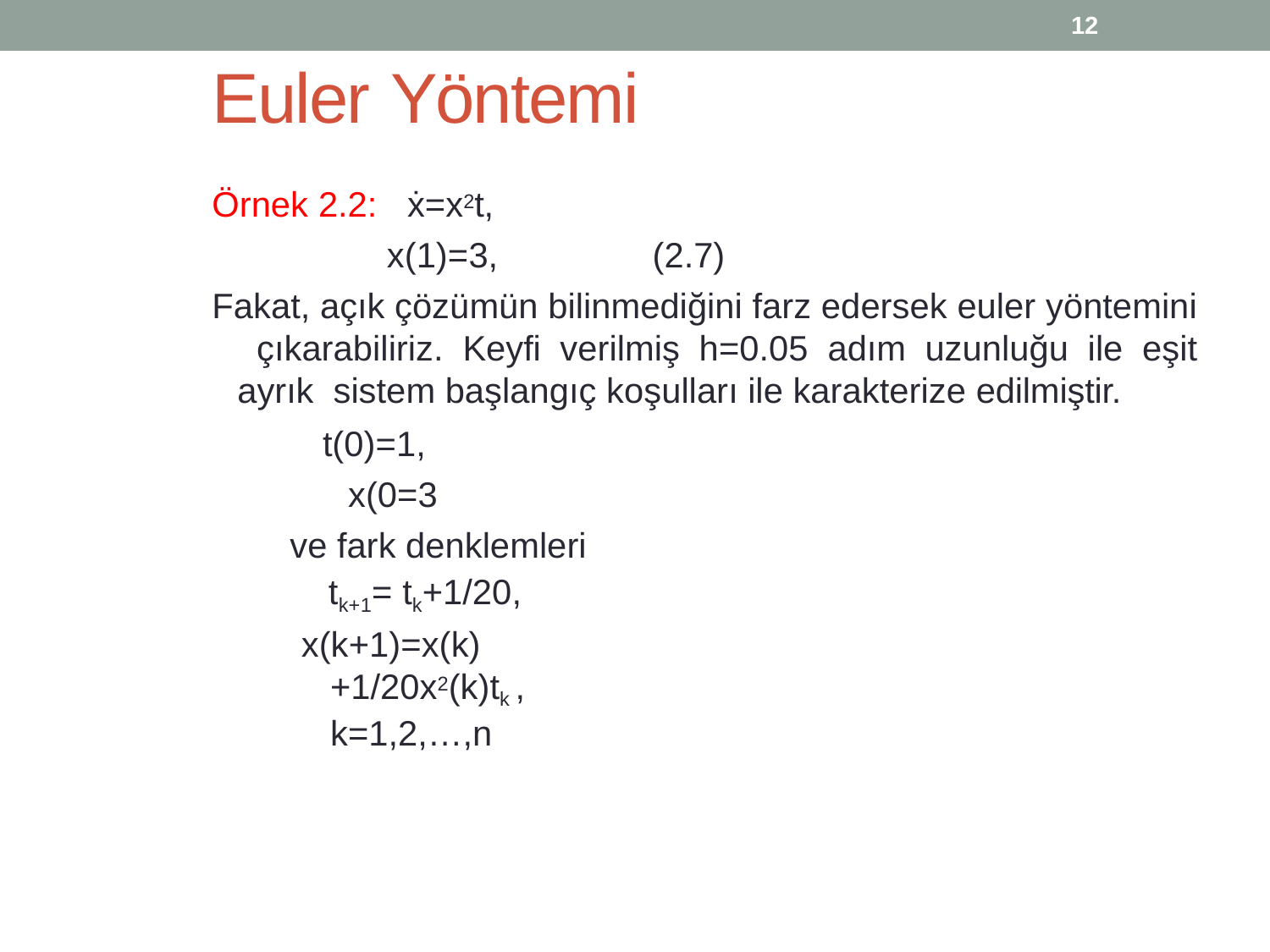

12
# Euler Yöntemi
Örnek 2.2:	ẋ=x2t,
x(1)=3,
(2.7)
Fakat, açık çözümün bilinmediğini farz edersek euler yöntemini  çıkarabiliriz. Keyfi verilmiş h=0.05 adım uzunluğu ile eşit ayrık  sistem başlangıç koşulları ile karakterize edilmiştir.
t(0)=1,  x(0=3
ve fark denklemleri  tk+1= tk+1/20,
x(k+1)=x(k)+1/20x2(k)tk , k=1,2,…,n